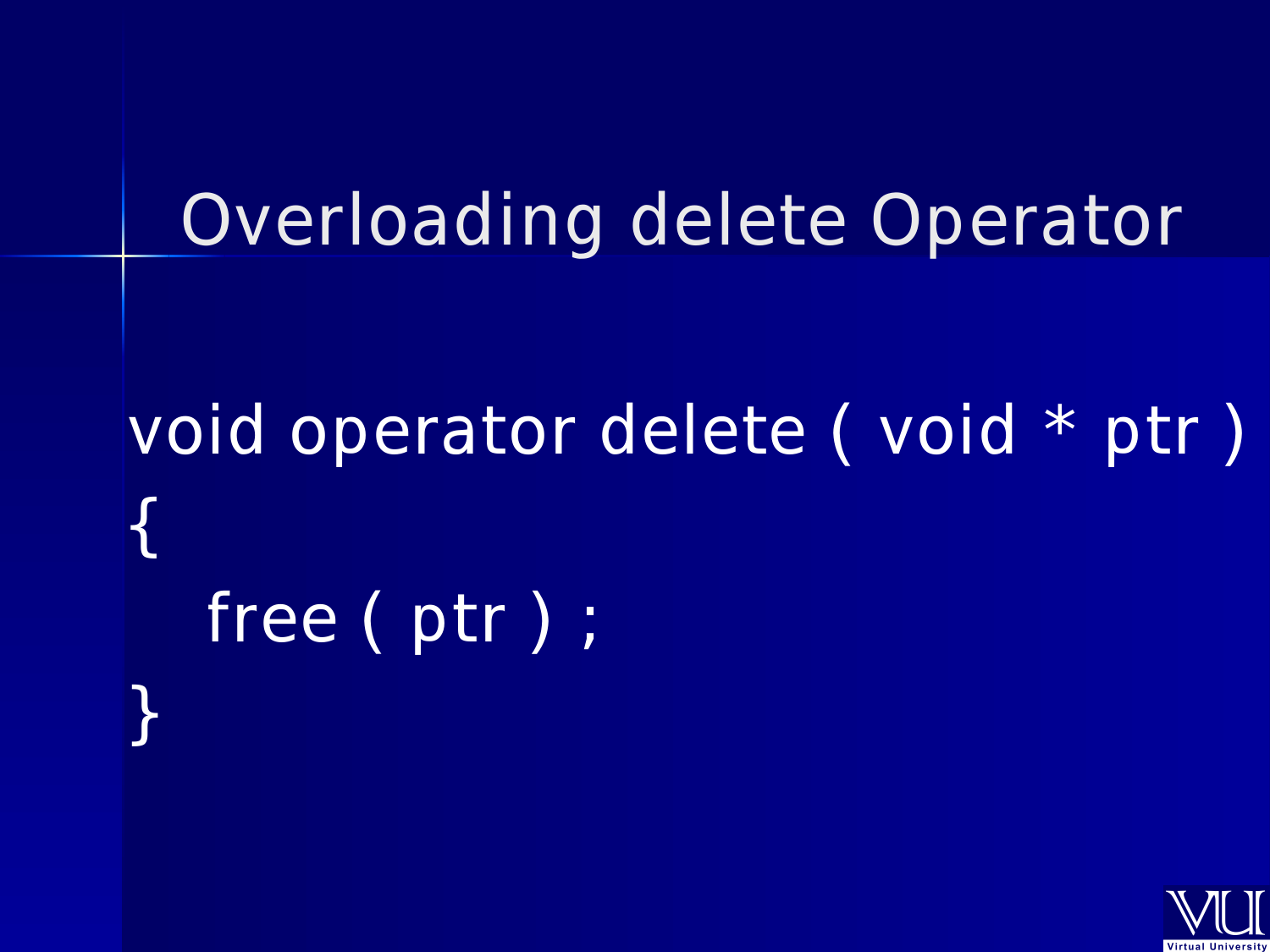

# Overloading delete Operator
void operator delete ( void * ptr )
{
    free ( ptr ) ;
}